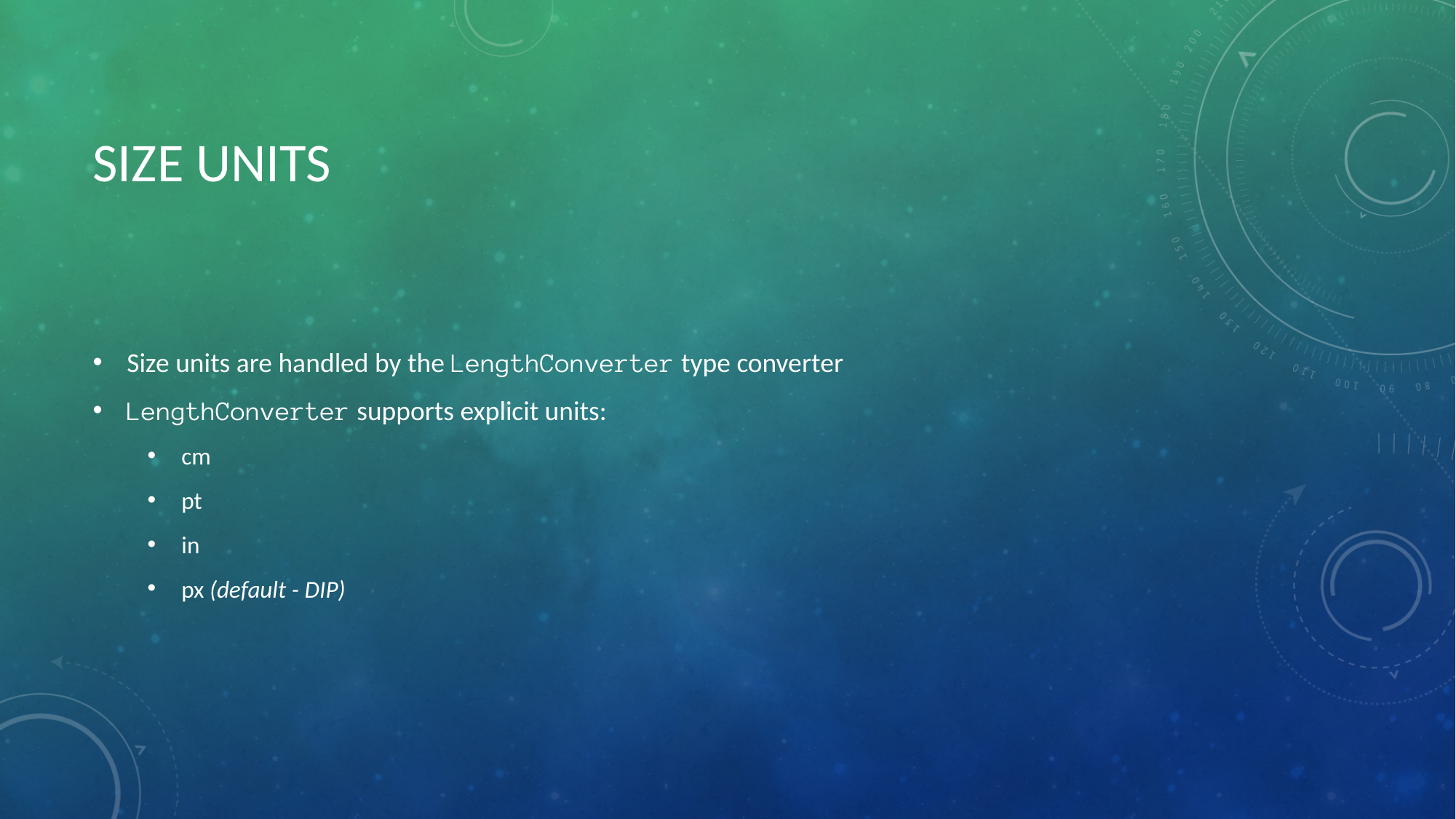

# Size Units
Size units are handled by the LengthConverter type converter
LengthConverter supports explicit units:
cm
pt
in
px (default - DIP)